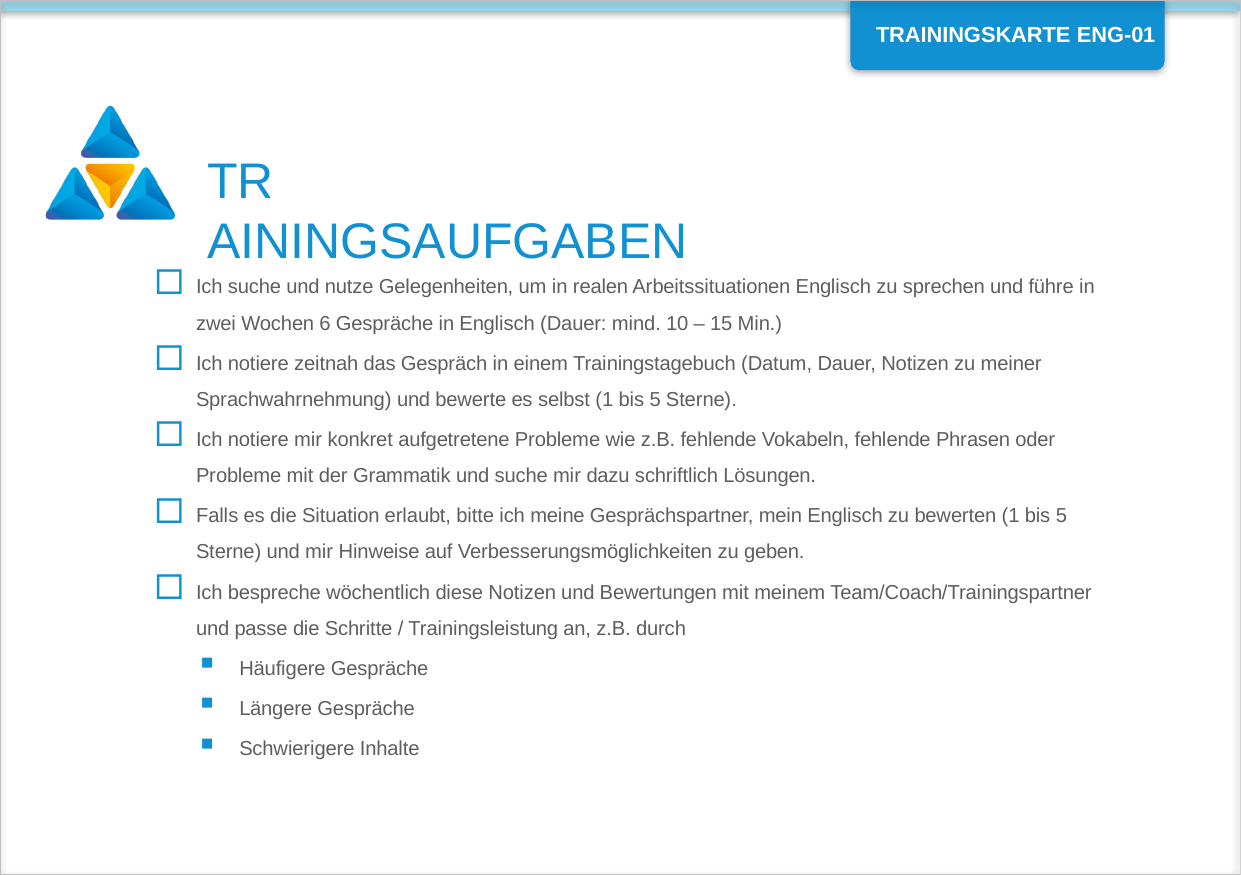

Ich suche und nutze Gelegenheiten, um in realen Arbeitssituationen Englisch zu sprechen und führe in zwei Wochen 6 Gespräche in Englisch (Dauer: mind. 10 – 15 Min.)
Ich notiere zeitnah das Gespräch in einem Trainingstagebuch (Datum, Dauer, Notizen zu meiner Sprachwahrnehmung) und bewerte es selbst (1 bis 5 Sterne).
Ich notiere mir konkret aufgetretene Probleme wie z.B. fehlende Vokabeln, fehlende Phrasen oder Probleme mit der Grammatik und suche mir dazu schriftlich Lösungen.
Falls es die Situation erlaubt, bitte ich meine Gesprächspartner, mein Englisch zu bewerten (1 bis 5 Sterne) und mir Hinweise auf Verbesserungsmöglichkeiten zu geben.
Ich bespreche wöchentlich diese Notizen und Bewertungen mit meinem Team/Coach/Trainingspartner und passe die Schritte / Trainingsleistung an, z.B. durch
Häufigere Gespräche
Längere Gespräche
Schwierigere Inhalte